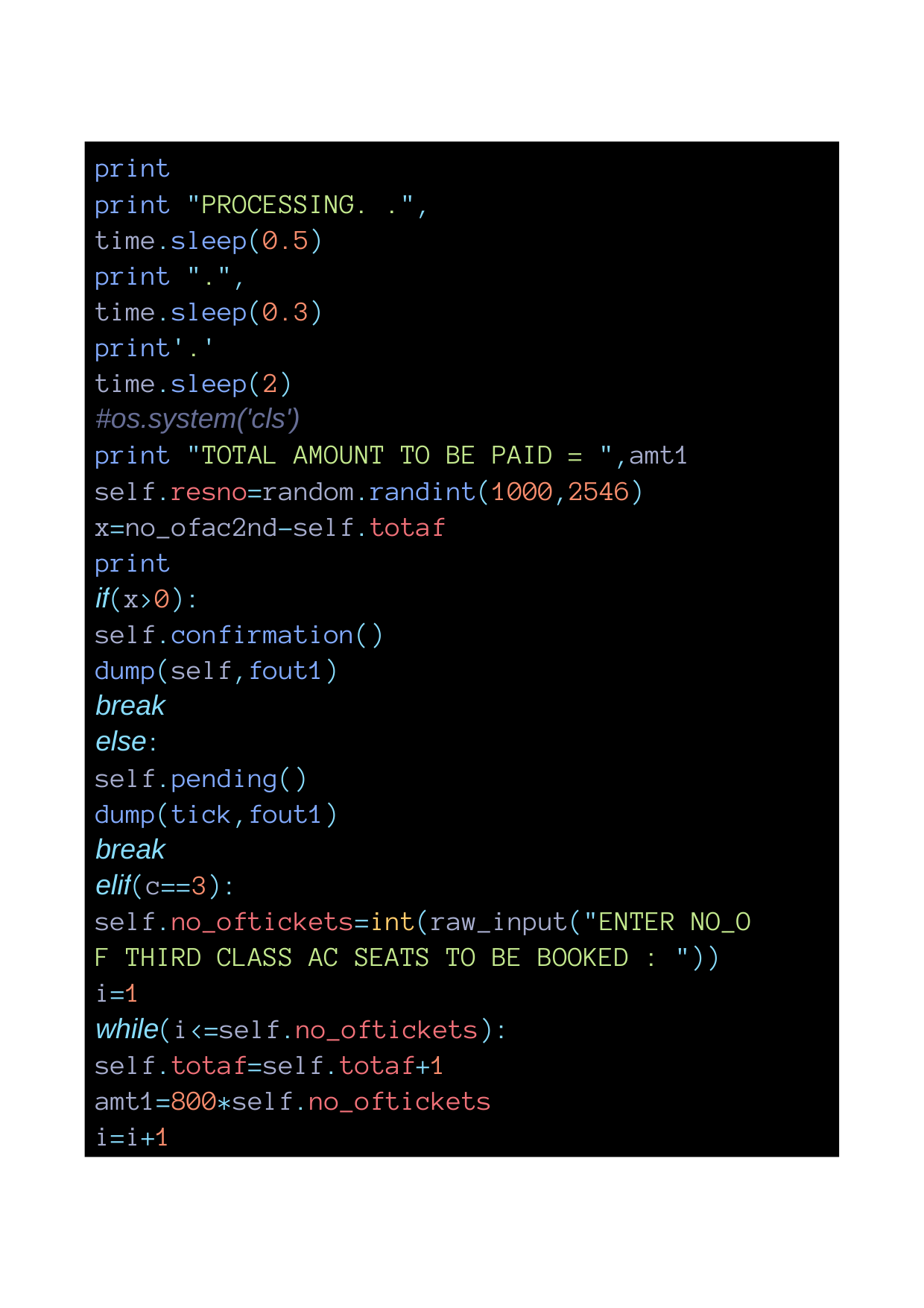

print
print "PROCESSING. .",
time.sleep(0.5)
print ".",
time.sleep(0.3)
print'.'
time.sleep(2)
#os.system('cls')
print "TOTAL AMOUNT TO BE PAID = ",amt1
self.resno=random.randint(1000,2546)
x=no_ofac2nd-self.totaf
print
if(x>0):
self.confirmation()
dump(self,fout1)
break
else:
self.pending()
dump(tick,fout1)
break
elif(c==3):
self.no_oftickets=int(raw_input("ENTER NO_O
F THIRD CLASS AC SEATS TO BE BOOKED : "))
i=1
while(i<=self.no_oftickets):
self.totaf=self.totaf+1
amt1=800*self.no_oftickets
i=i+1